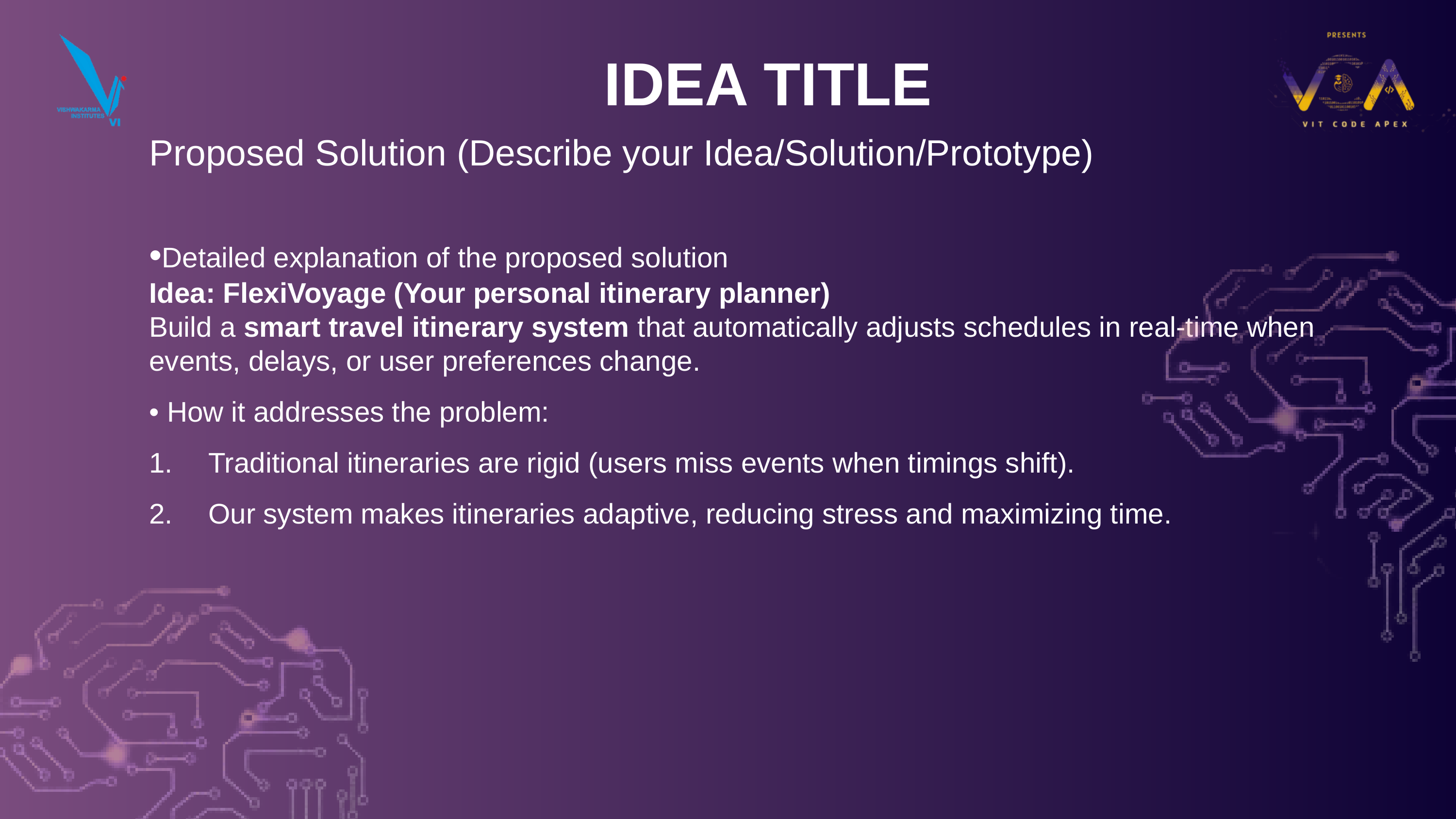

IDEA TITLE

Proposed Solution (Describe your Idea/Solution/Prototype)

•Detailed explanation of the proposed solution
Idea: FlexiVoyage (Your personal itinerary planner)
Build a smart travel itinerary system that automatically adjusts schedules in real-time when events, delays, or user preferences change.
• How it addresses the problem:
Traditional itineraries are rigid (users miss events when timings shift).
Our system makes itineraries adaptive, reducing stress and maximizing time.